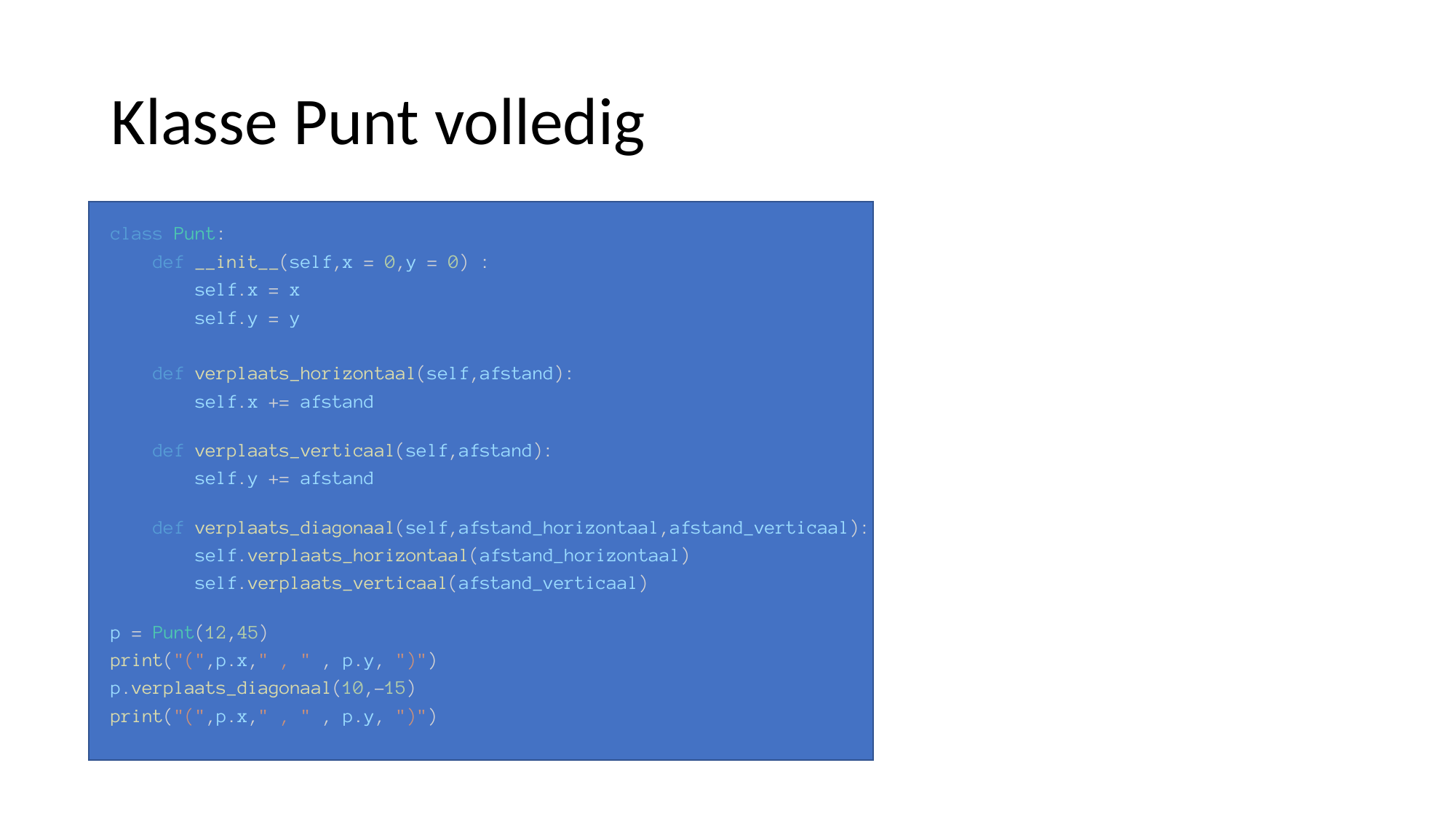

# Klasse Punt volledig

class Punt:
    def __init__(self,x = 0,y = 0) :
        self.x = x
        self.y = y

    def verplaats_horizontaal(self,afstand):
        self.x += afstand
    def verplaats_verticaal(self,afstand):
        self.y += afstand
    def verplaats_diagonaal(self,afstand_horizontaal,afstand_verticaal):
        self.verplaats_horizontaal(afstand_horizontaal)
        self.verplaats_verticaal(afstand_verticaal)
p = Punt(12,45)
print("(",p.x," , " , p.y, ")")
p.verplaats_diagonaal(10,-15)
print("(",p.x," , " , p.y, ")")